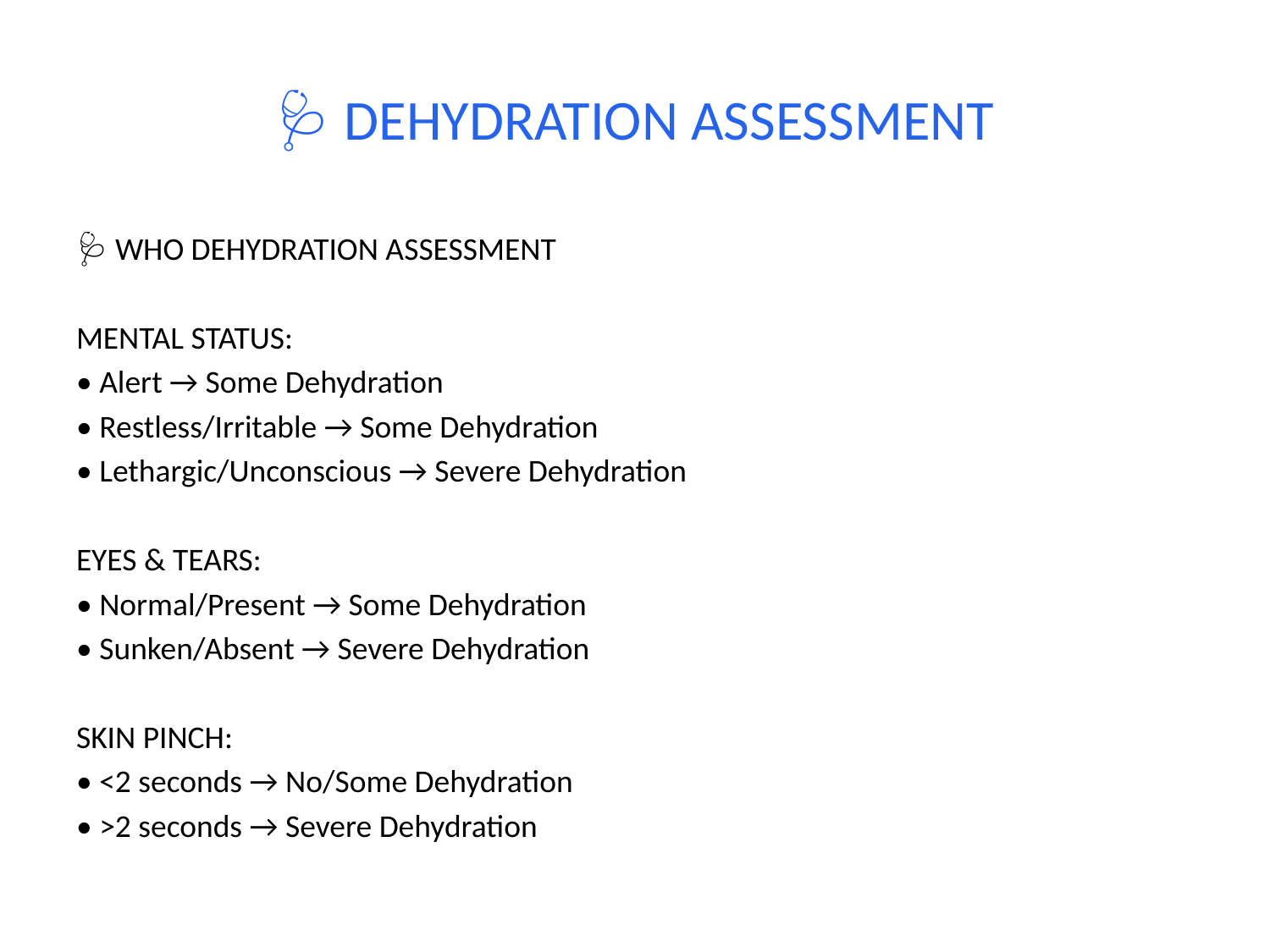

# 🩺 DEHYDRATION ASSESSMENT
🩺 WHO DEHYDRATION ASSESSMENT

MENTAL STATUS:
• Alert → Some Dehydration
• Restless/Irritable → Some Dehydration
• Lethargic/Unconscious → Severe Dehydration

EYES & TEARS:
• Normal/Present → Some Dehydration
• Sunken/Absent → Severe Dehydration

SKIN PINCH:
• <2 seconds → No/Some Dehydration
• >2 seconds → Severe Dehydration